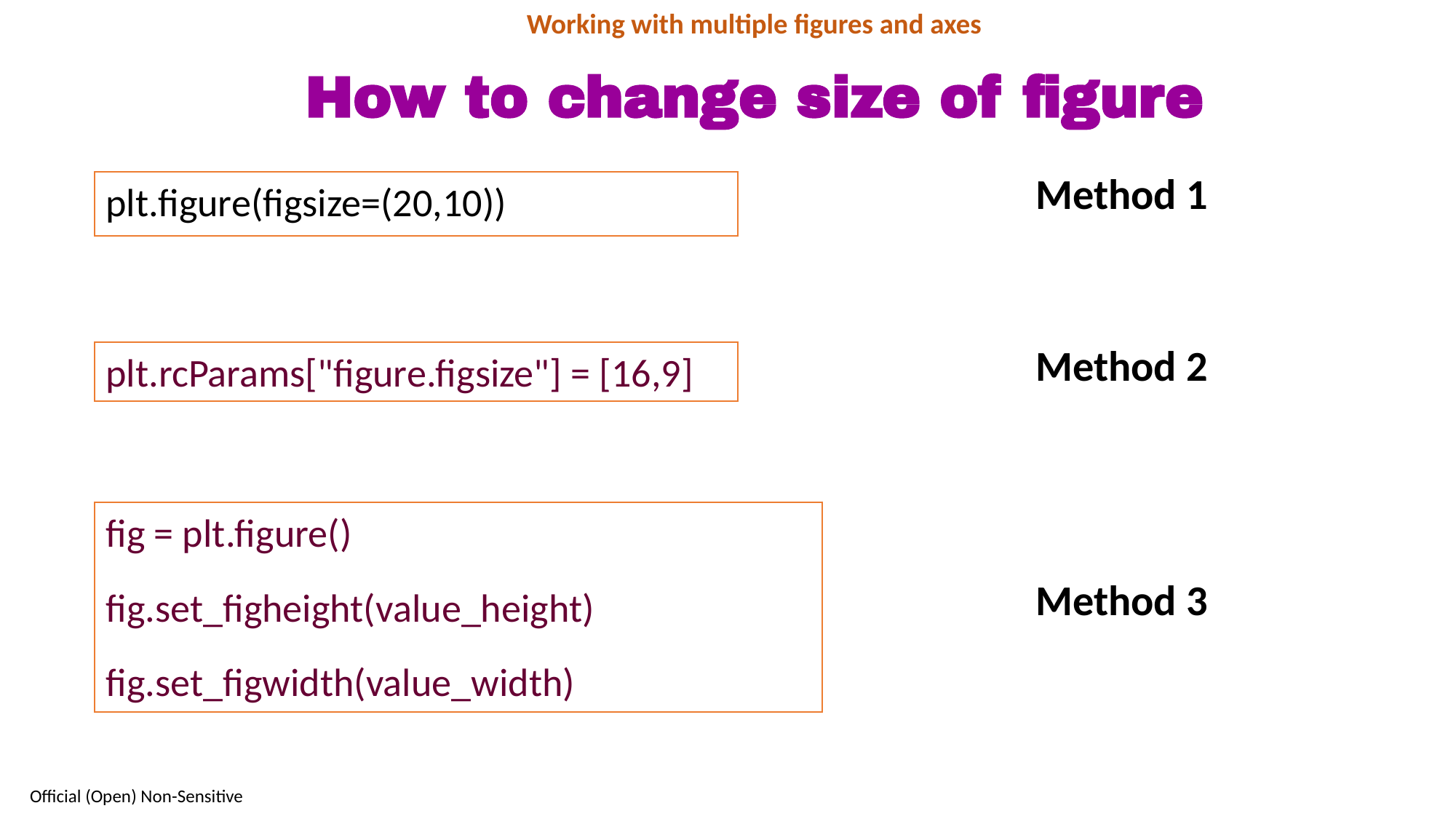

Working with multiple figures and axes
# How to change size of figure
Method 1
plt.figure(figsize=(20,10))
Method 2
plt.rcParams["figure.figsize"] = [16,9]
fig = plt.figure()
fig.set_figheight(value_height)
fig.set_figwidth(value_width)
Method 3
28
Official (Open) Non-Sensitive